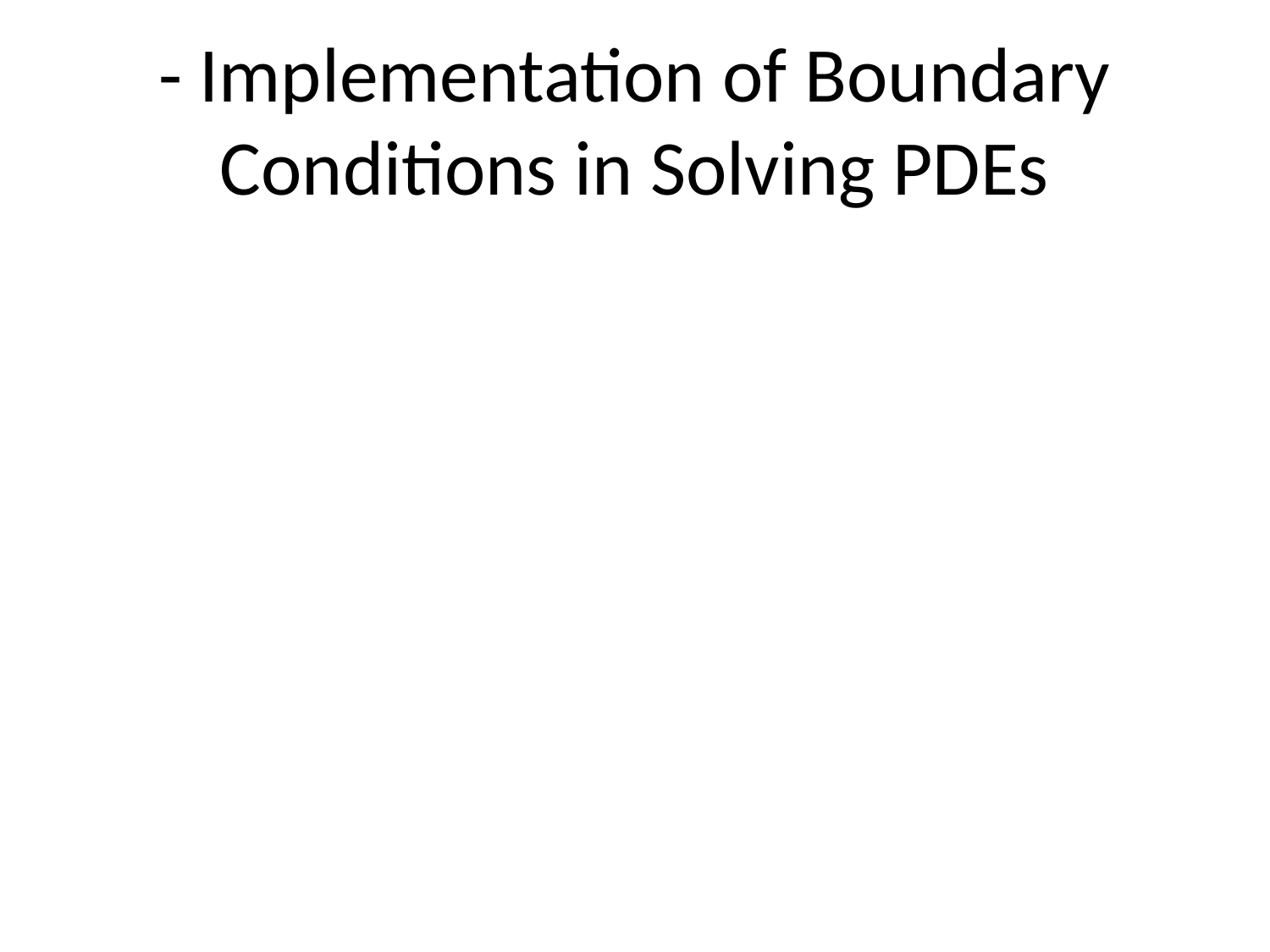

# - Implementation of Boundary Conditions in Solving PDEs